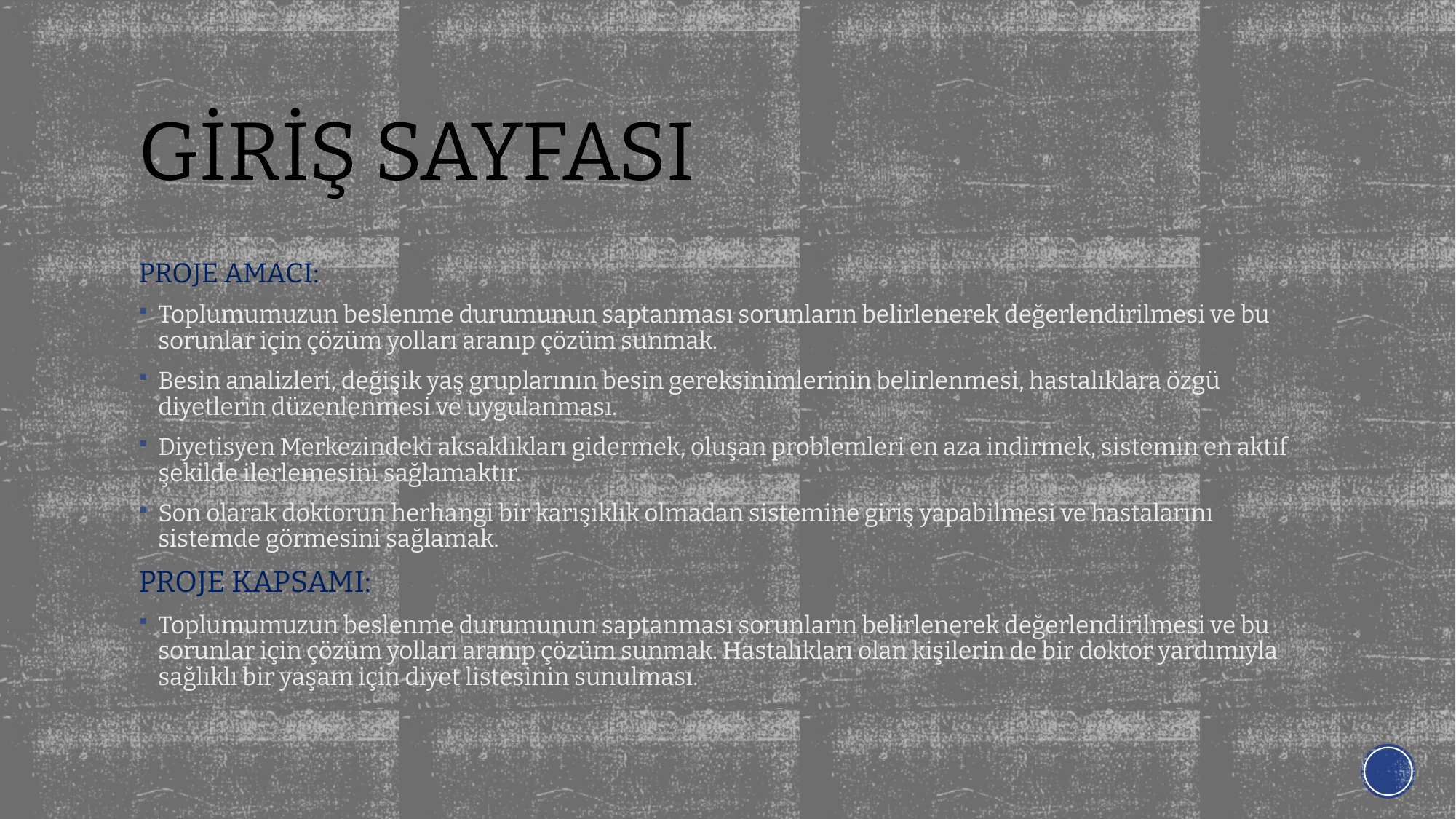

# GİRİŞ SAYFASI
PROJE AMACI:
Toplumumuzun beslenme durumunun saptanması sorunların belirlenerek değerlendirilmesi ve bu sorunlar için çözüm yolları aranıp çözüm sunmak.
Besin analizleri, değişik yaş gruplarının besin gereksinimlerinin belirlenmesi, hastalıklara özgü diyetlerin düzenlenmesi ve uygulanması.
Diyetisyen Merkezindeki aksaklıkları gidermek, oluşan problemleri en aza indirmek, sistemin en aktif şekilde ilerlemesini sağlamaktır.
Son olarak doktorun herhangi bir karışıklık olmadan sistemine giriş yapabilmesi ve hastalarını sistemde görmesini sağlamak.
PROJE KAPSAMI:
Toplumumuzun beslenme durumunun saptanması sorunların belirlenerek değerlendirilmesi ve bu sorunlar için çözüm yolları aranıp çözüm sunmak. Hastalıkları olan kişilerin de bir doktor yardımıyla sağlıklı bir yaşam için diyet listesinin sunulması.